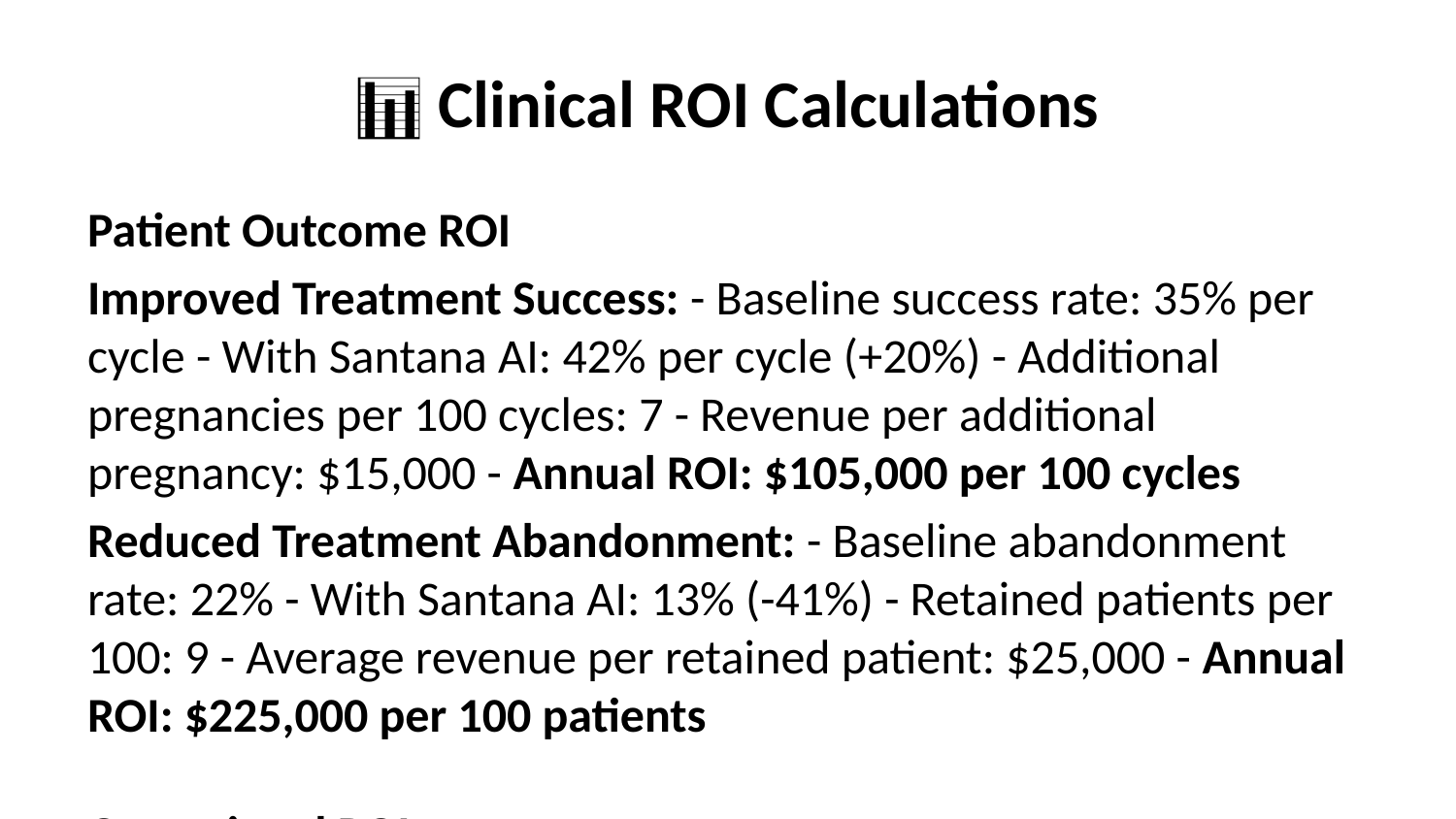

# 📊 Clinical ROI Calculations
Patient Outcome ROI
Improved Treatment Success: - Baseline success rate: 35% per cycle - With Santana AI: 42% per cycle (+20%) - Additional pregnancies per 100 cycles: 7 - Revenue per additional pregnancy: $15,000 - Annual ROI: $105,000 per 100 cycles
Reduced Treatment Abandonment: - Baseline abandonment rate: 22% - With Santana AI: 13% (-41%) - Retained patients per 100: 9 - Average revenue per retained patient: $25,000 - Annual ROI: $225,000 per 100 patients
Operational ROI
Counselor Efficiency: - Current counselor capacity: 50 patients - With Santana AI: 125 patients (+150%) - Avoided counselor hiring cost: $85,000/year - Annual Savings: $85,000 per counselor
Reduced Support Calls: - Current support calls: 500/month - With Santana AI: 200/month (-60%) - Time savings: 75 hours/month - Cost savings at $50/hour: $3,750/month - Annual Savings: $45,000